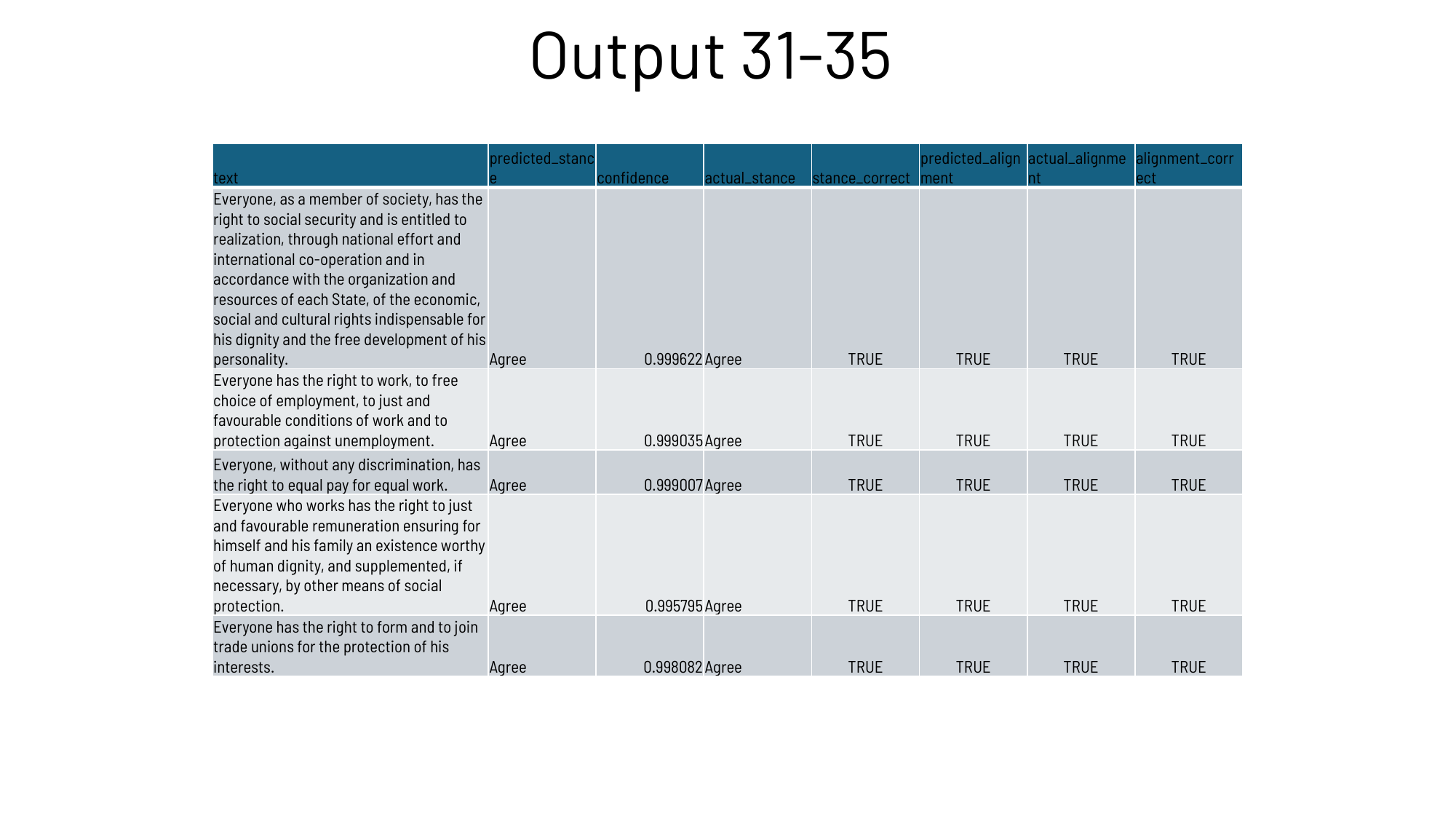

# Output 31-35
| text | predicted\_stance | confidence | actual\_stance | stance\_correct | predicted\_alignment | actual\_alignment | alignment\_correct |
| --- | --- | --- | --- | --- | --- | --- | --- |
| Everyone, as a member of society, has the right to social security and is entitled to realization, through national effort and international co-operation and in accordance with the organization and resources of each State, of the economic, social and cultural rights indispensable for his dignity and the free development of his personality. | Agree | 0.999622 | Agree | TRUE | TRUE | TRUE | TRUE |
| Everyone has the right to work, to free choice of employment, to just and favourable conditions of work and to protection against unemployment. | Agree | 0.999035 | Agree | TRUE | TRUE | TRUE | TRUE |
| Everyone, without any discrimination, has the right to equal pay for equal work. | Agree | 0.999007 | Agree | TRUE | TRUE | TRUE | TRUE |
| Everyone who works has the right to just and favourable remuneration ensuring for himself and his family an existence worthy of human dignity, and supplemented, if necessary, by other means of social protection. | Agree | 0.995795 | Agree | TRUE | TRUE | TRUE | TRUE |
| Everyone has the right to form and to join trade unions for the protection of his interests. | Agree | 0.998082 | Agree | TRUE | TRUE | TRUE | TRUE |